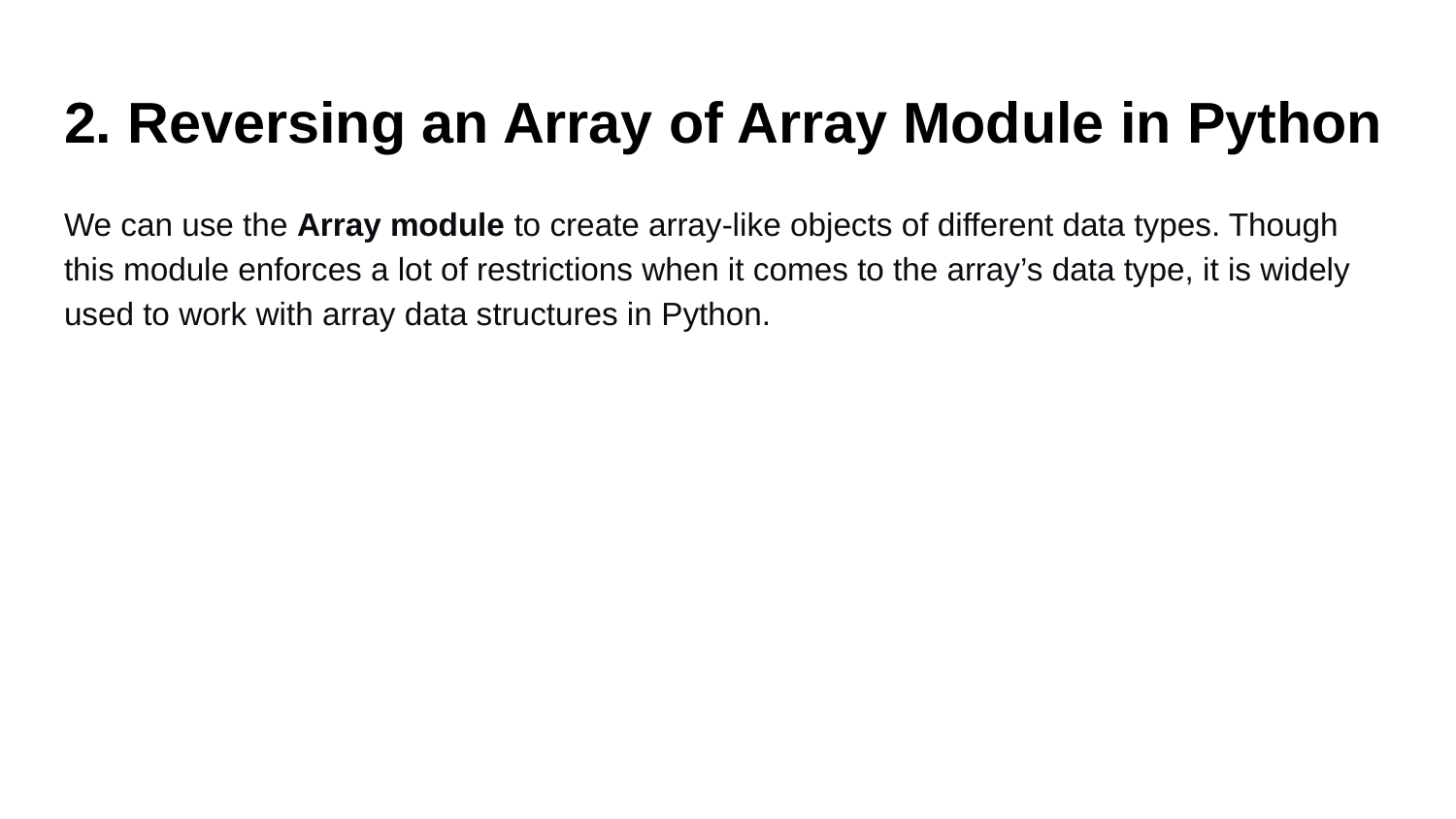

# 2. Reversing an Array of Array Module in Python
We can use the Array module to create array-like objects of different data types. Though this module enforces a lot of restrictions when it comes to the array’s data type, it is widely used to work with array data structures in Python.